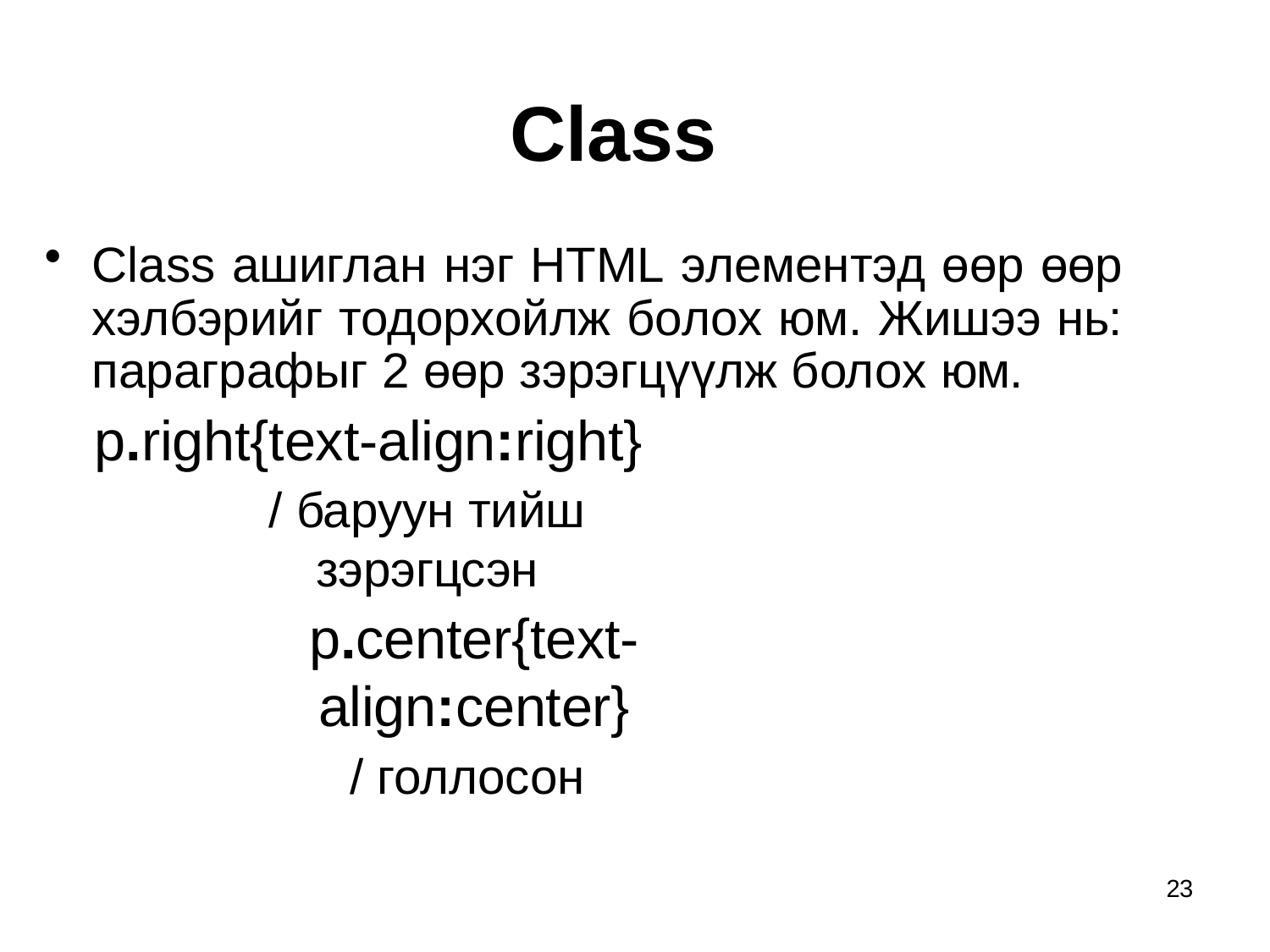

# Class
Class ашиглан нэг HTML элементэд өөр өөр хэлбэрийг тодорхойлж болох юм. Жишээ нь: параграфыг 2 өөр зэрэгцүүлж болох юм.
p.right{text-align:right}
/ баруун тийш зэрэгцсэн
p.center{text-align:center}
/ голлосон
23